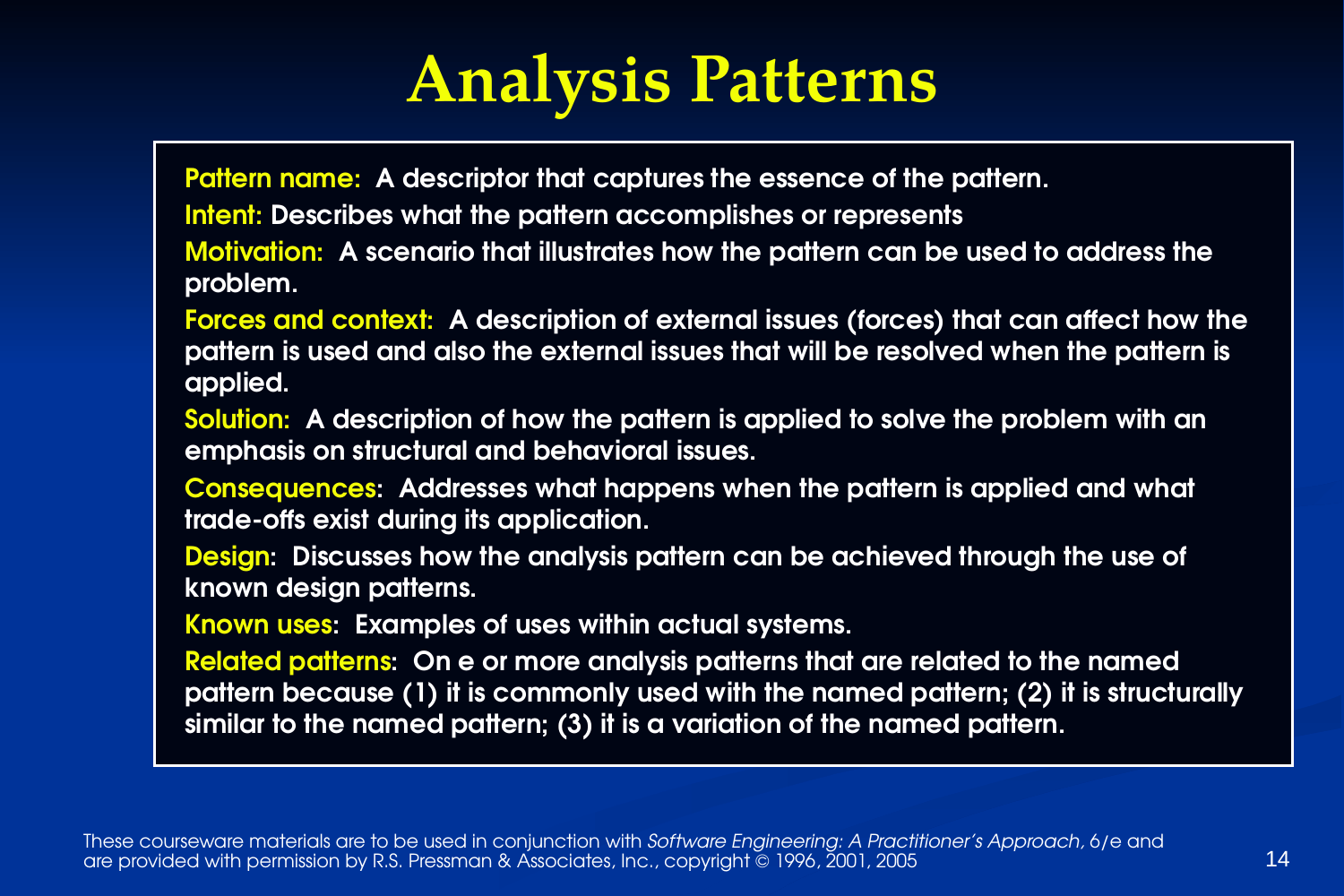

# Analysis Patterns

Pattern name:  A descriptor that captures the essence of the pattern.
Intent: Describes what the pattern accomplishes or represents
Motivation:  A scenario that illustrates how the pattern can be used to address the problem.
Forces and context:  A description of external issues (forces) that can affect how the pattern is used and also the external issues that will be resolved when the pattern is applied.
Solution:  A description of how the pattern is applied to solve the problem with an emphasis on structural and behavioral issues.
Consequences:  Addresses what happens when the pattern is applied and what trade-offs exist during its application.
Design:  Discusses how the analysis pattern can be achieved through the use of known design patterns.
Known uses:  Examples of uses within actual systems.
Related patterns:  On e or more analysis patterns that are related to the named pattern because (1) it is commonly used with the named pattern; (2) it is structurally similar to the named pattern; (3) it is a variation of the named pattern.

These courseware materials are to be used in conjunction with Software Engineering: A Practitioner’s Approach, 6/e and are provided with permission by R.S. Pressman & Associates, Inc., copyright © 1996, 2001, 2005
14